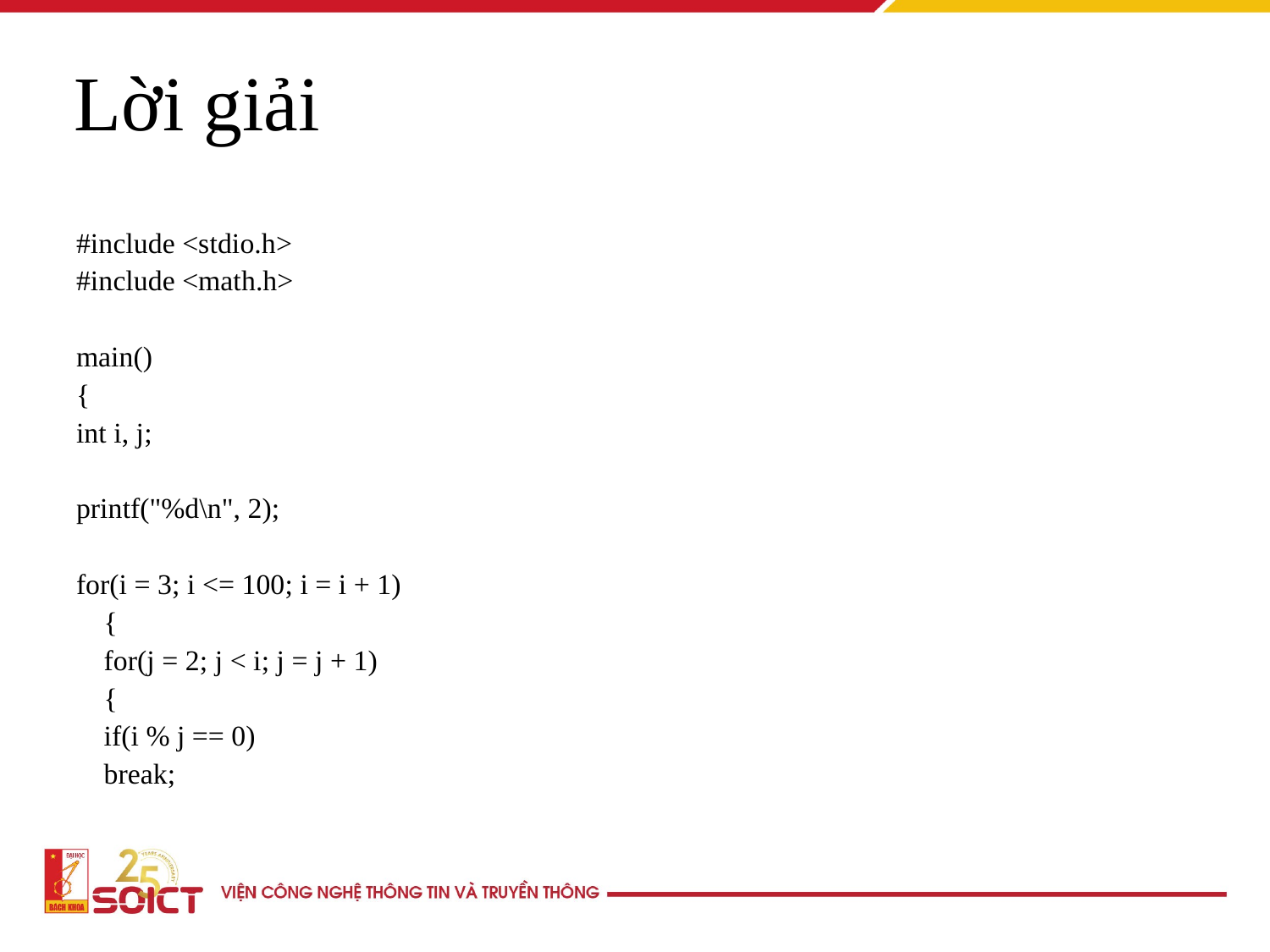

Lời giải
#include <stdio.h>
#include <math.h>

main()
{
int i, j;

printf("%d\n", 2);

for(i = 3; i <= 100; i = i + 1)
	{
	for(j = 2; j < i; j = j + 1)
		{
		if(i % j == 0)
			break;